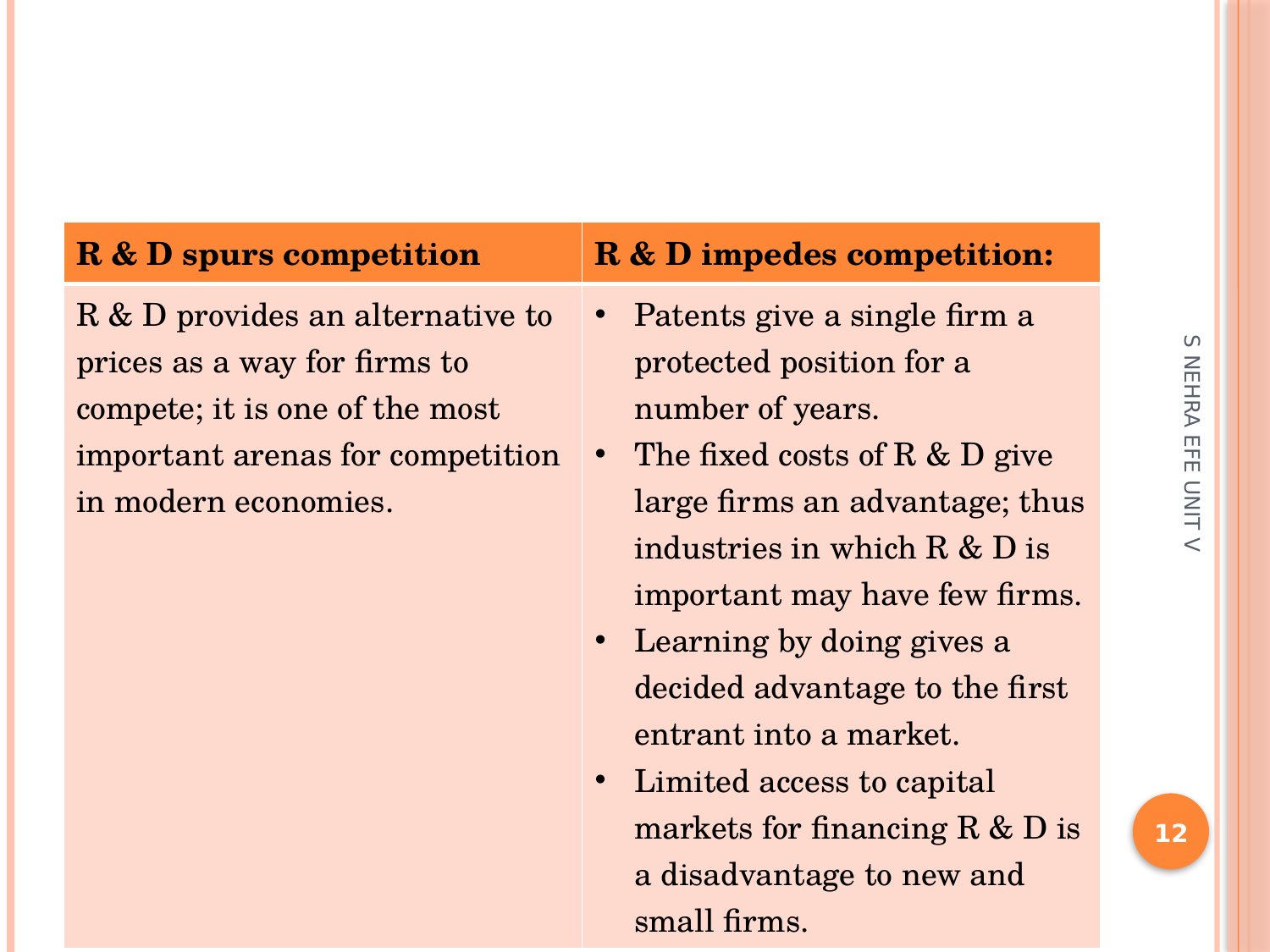

#
| R & D spurs competition | R & D impedes competition: |
| --- | --- |
| R & D provides an alternative to prices as a way for firms to compete; it is one of the most important arenas for competition in modern economies. | Patents give a single firm a protected position for a number of years. The fixed costs of R & D give large firms an advantage; thus industries in which R & D is important may have few firms. Learning by doing gives a decided advantage to the first entrant into a market. Limited access to capital markets for financing R & D is a disadvantage to new and small firms. |
S NEHRA EFE UNIT V
12